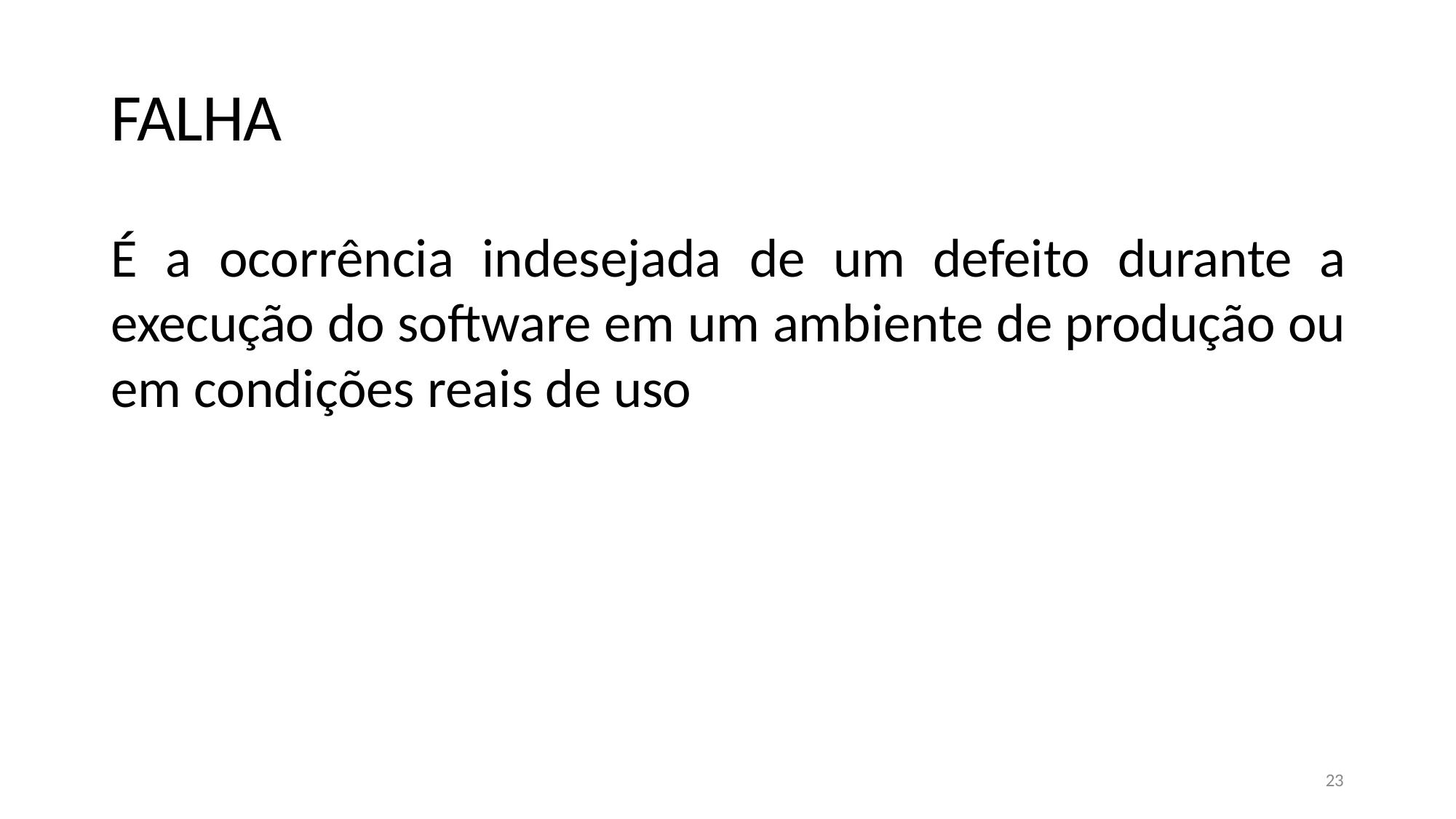

FALHA
É  a  ocorrência  indesejada  de  um  defeito  durante  a execução do software em um ambiente de produção ou em condições reais de uso
23